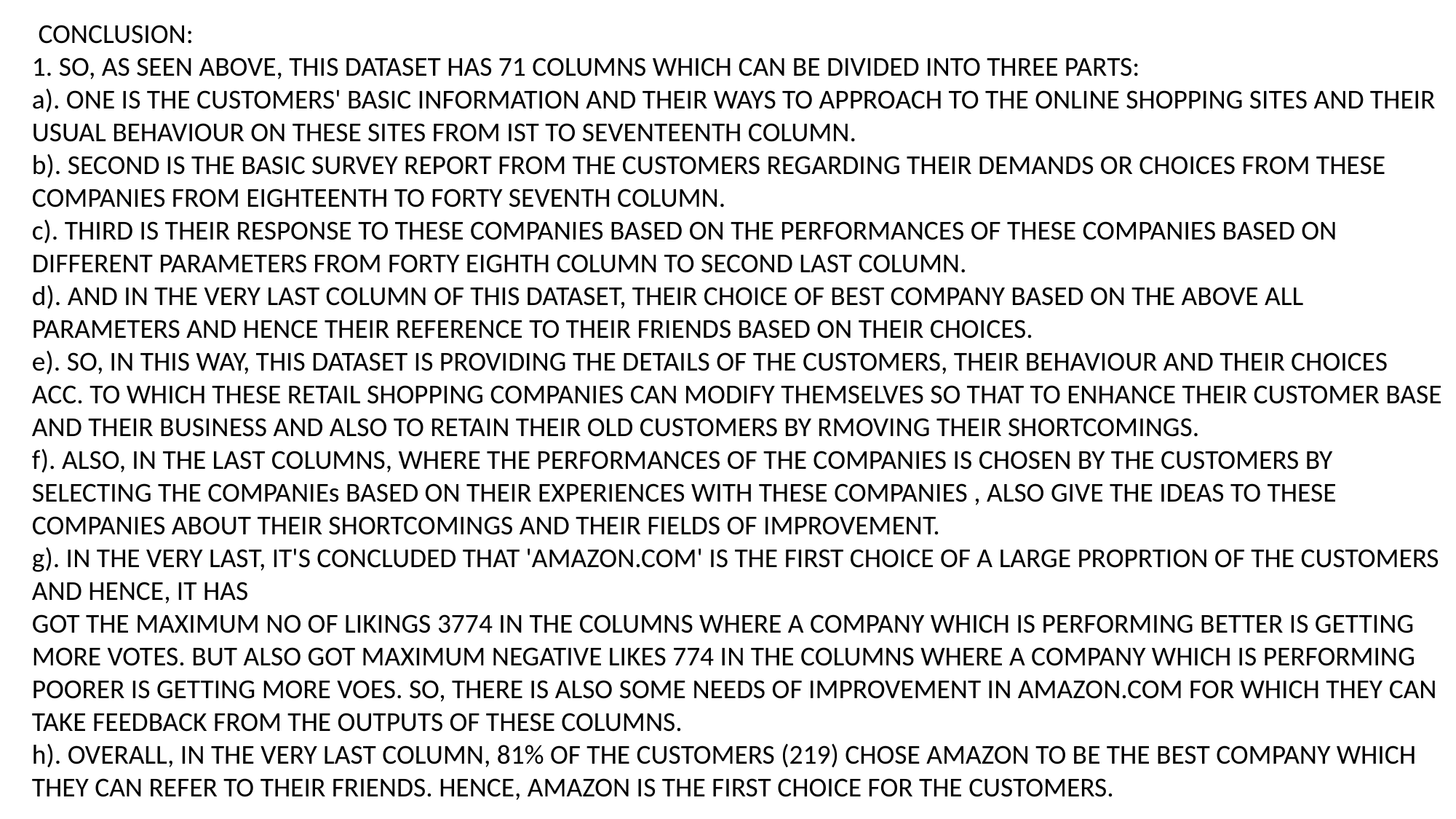

CONCLUSION:
1. SO, AS SEEN ABOVE, THIS DATASET HAS 71 COLUMNS WHICH CAN BE DIVIDED INTO THREE PARTS:
a). ONE IS THE CUSTOMERS' BASIC INFORMATION AND THEIR WAYS TO APPROACH TO THE ONLINE SHOPPING SITES AND THEIR USUAL BEHAVIOUR ON THESE SITES FROM IST TO SEVENTEENTH COLUMN.
b). SECOND IS THE BASIC SURVEY REPORT FROM THE CUSTOMERS REGARDING THEIR DEMANDS OR CHOICES FROM THESE COMPANIES FROM EIGHTEENTH TO FORTY SEVENTH COLUMN.
c). THIRD IS THEIR RESPONSE TO THESE COMPANIES BASED ON THE PERFORMANCES OF THESE COMPANIES BASED ON DIFFERENT PARAMETERS FROM FORTY EIGHTH COLUMN TO SECOND LAST COLUMN.
d). AND IN THE VERY LAST COLUMN OF THIS DATASET, THEIR CHOICE OF BEST COMPANY BASED ON THE ABOVE ALL PARAMETERS AND HENCE THEIR REFERENCE TO THEIR FRIENDS BASED ON THEIR CHOICES.
e). SO, IN THIS WAY, THIS DATASET IS PROVIDING THE DETAILS OF THE CUSTOMERS, THEIR BEHAVIOUR AND THEIR CHOICES ACC. TO WHICH THESE RETAIL SHOPPING COMPANIES CAN MODIFY THEMSELVES SO THAT TO ENHANCE THEIR CUSTOMER BASE AND THEIR BUSINESS AND ALSO TO RETAIN THEIR OLD CUSTOMERS BY RMOVING THEIR SHORTCOMINGS.
f). ALSO, IN THE LAST COLUMNS, WHERE THE PERFORMANCES OF THE COMPANIES IS CHOSEN BY THE CUSTOMERS BY SELECTING THE COMPANIEs BASED ON THEIR EXPERIENCES WITH THESE COMPANIES , ALSO GIVE THE IDEAS TO THESE COMPANIES ABOUT THEIR SHORTCOMINGS AND THEIR FIELDS OF IMPROVEMENT.
g). IN THE VERY LAST, IT'S CONCLUDED THAT 'AMAZON.COM' IS THE FIRST CHOICE OF A LARGE PROPRTION OF THE CUSTOMERS AND HENCE, IT HAS
GOT THE MAXIMUM NO OF LIKINGS 3774 IN THE COLUMNS WHERE A COMPANY WHICH IS PERFORMING BETTER IS GETTING MORE VOTES. BUT ALSO GOT MAXIMUM NEGATIVE LIKES 774 IN THE COLUMNS WHERE A COMPANY WHICH IS PERFORMING POORER IS GETTING MORE VOES. SO, THERE IS ALSO SOME NEEDS OF IMPROVEMENT IN AMAZON.COM FOR WHICH THEY CAN TAKE FEEDBACK FROM THE OUTPUTS OF THESE COLUMNS.
h). OVERALL, IN THE VERY LAST COLUMN, 81% OF THE CUSTOMERS (219) CHOSE AMAZON TO BE THE BEST COMPANY WHICH THEY CAN REFER TO THEIR FRIENDS. HENCE, AMAZON IS THE FIRST CHOICE FOR THE CUSTOMERS.